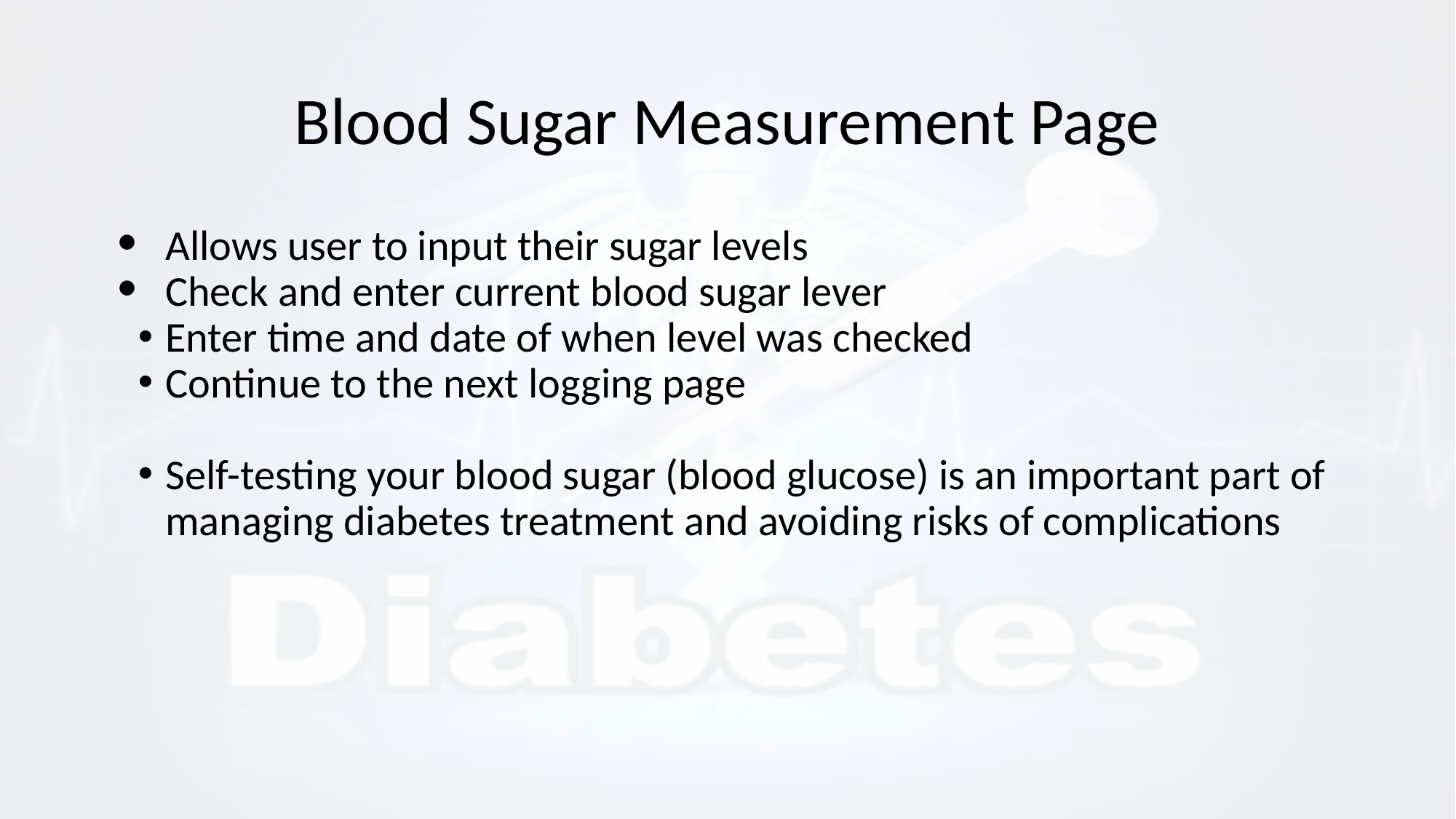

# Blood Sugar Measurement Page
Allows user to input their sugar levels
Check and enter current blood sugar lever
Enter time and date of when level was checked
Continue to the next logging page

Self-testing your blood sugar (blood glucose) is an important part of managing diabetes treatment and avoiding risks of complications